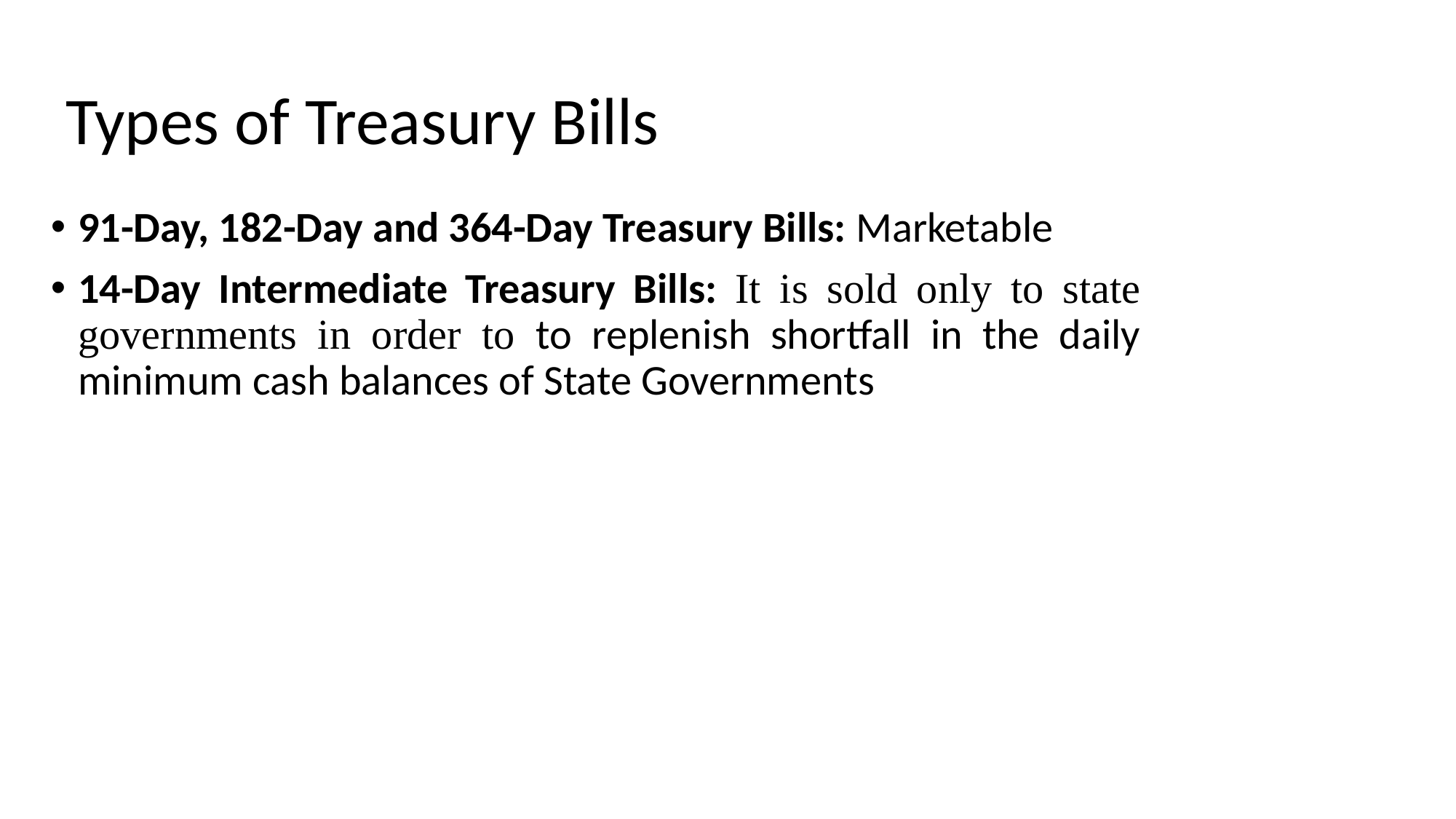

# Types of Treasury Bills
91-Day, 182-Day and 364-Day Treasury Bills: Marketable
14-Day Intermediate Treasury Bills: It is sold only to state governments in order to to replenish shortfall in the daily minimum cash balances of State Governments